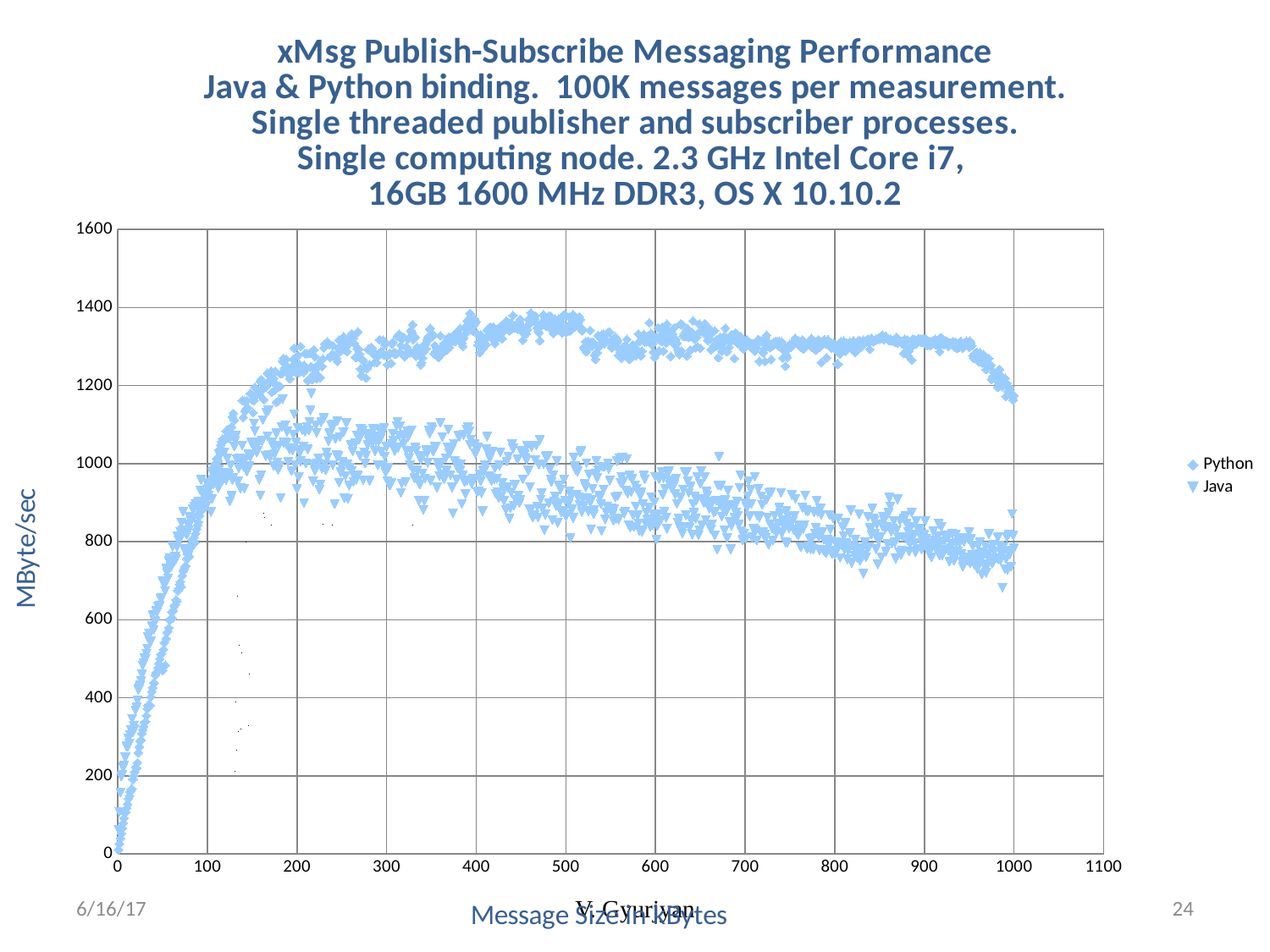

### Chart: xMsg Publish-Subscribe Messaging Performance
Java & Python binding.  100K messages per measurement.
Single threaded publisher and subscriber processes.
Single computing node. 2.3 GHz Intel Core i7,
16GB 1600 MHz DDR3, OS X 10.10.2

| Category |  |  |
|---|---|---|
6/16/17
V. Gyurjyan
24